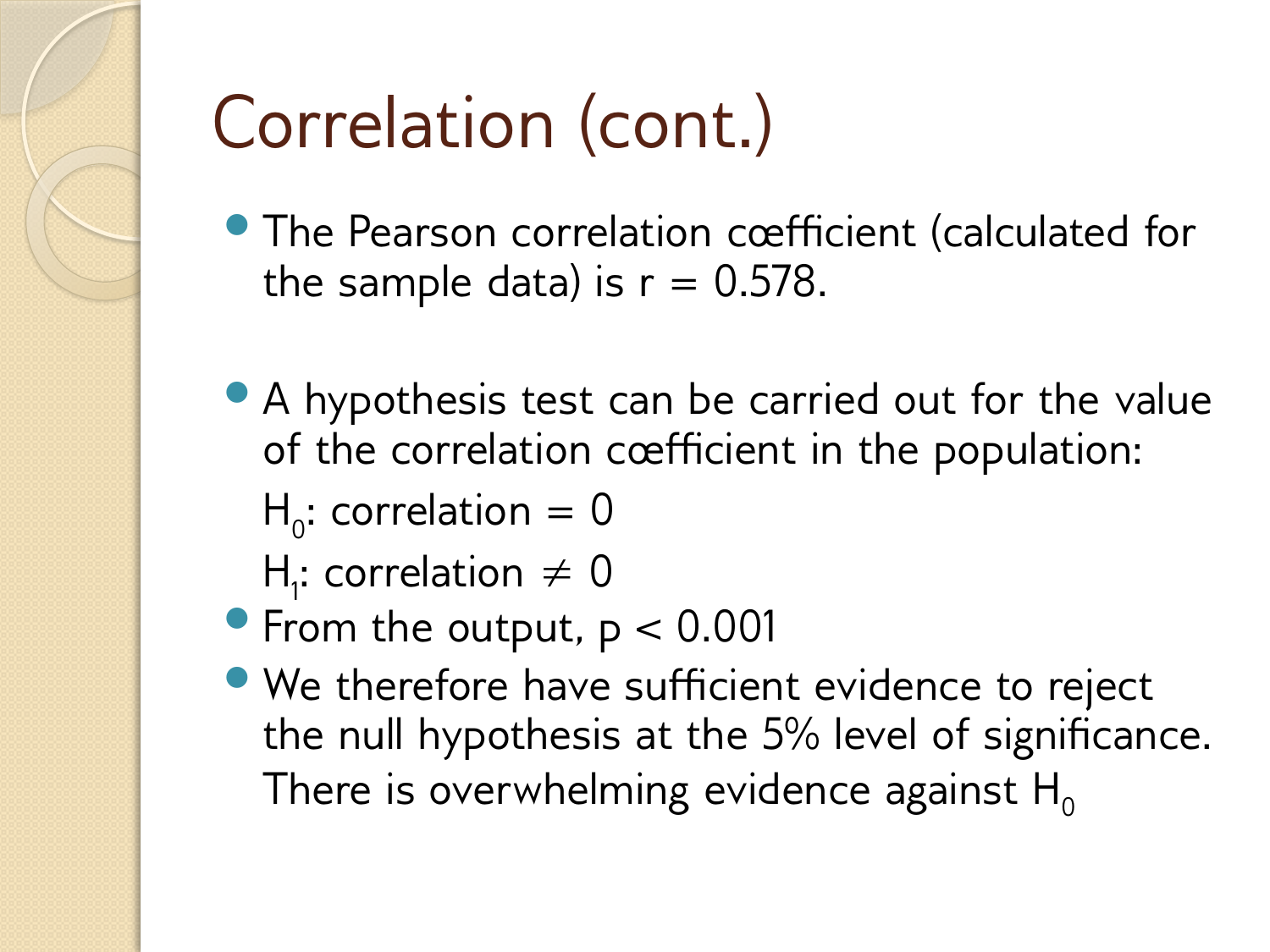

# Correlation (cont.)
The Pearson correlation coefficient (calculated for the sample data) is r = 0.578.

A hypothesis test can be carried out for the value of the correlation coefficient in the population:
			H0: correlation = 0
			H1: correlation ≠ 0
From the output, p < 0.001
We therefore have sufficient evidence to reject the null hypothesis at the 5% level of significance.  There is overwhelming evidence against H0